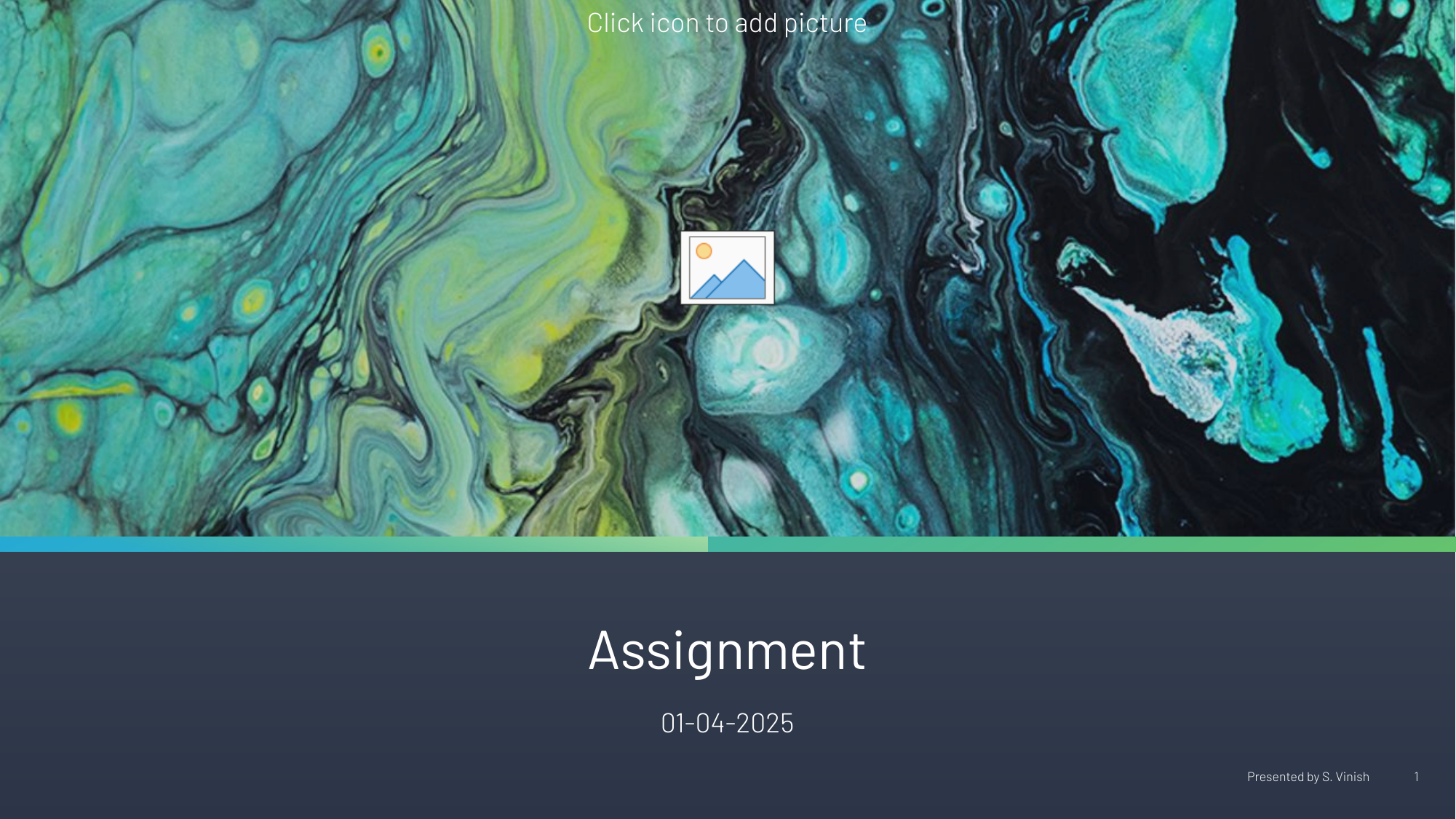

# Assignment
01-04-2025
Presented by S. Vinish
1